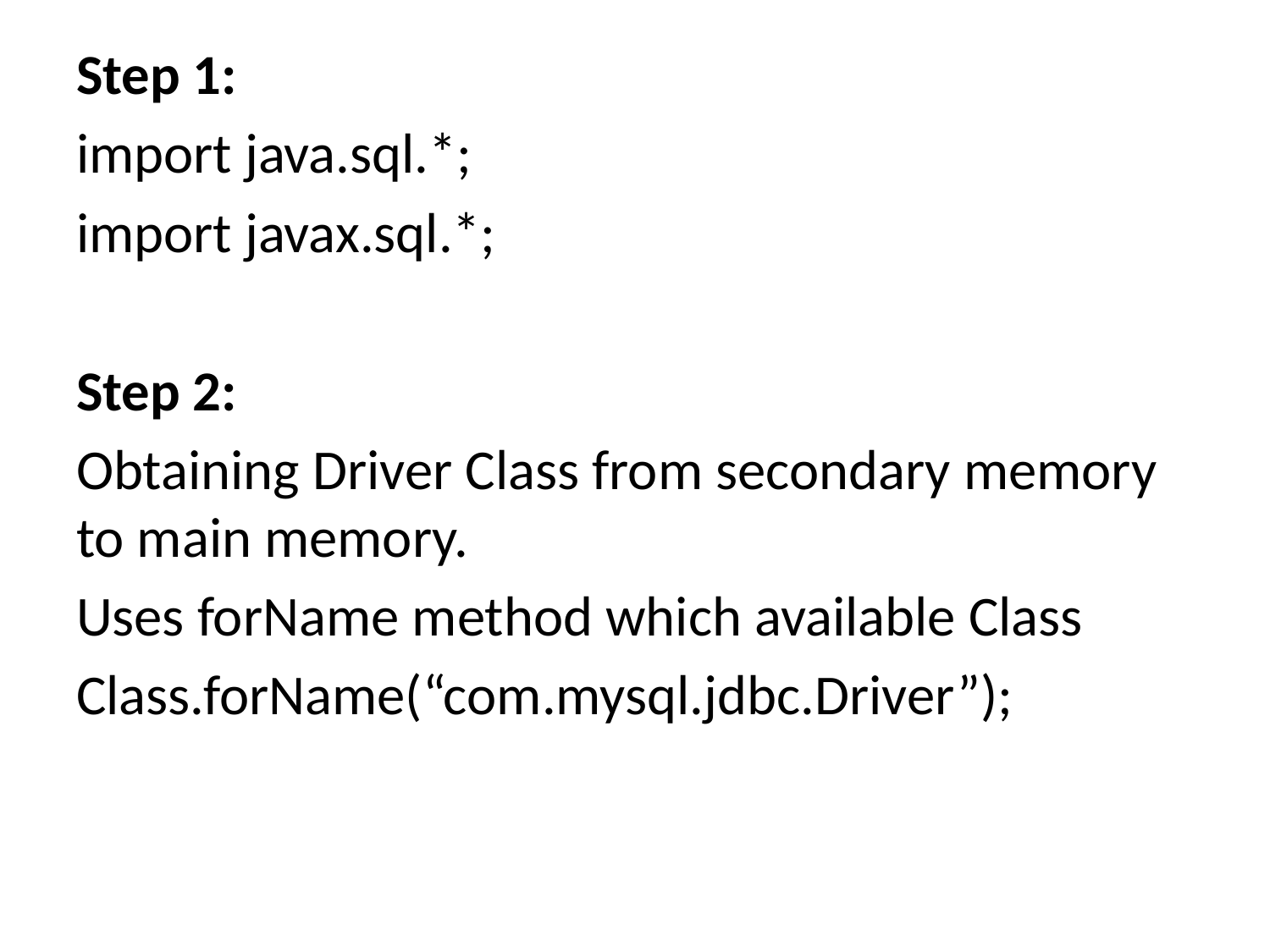

Step 1:
import java.sql.*;
import javax.sql.*;

Step 2:
Obtaining Driver Class from secondary memory to main memory.
Uses forName method which available Class
Class.forName(“com.mysql.jdbc.Driver”);